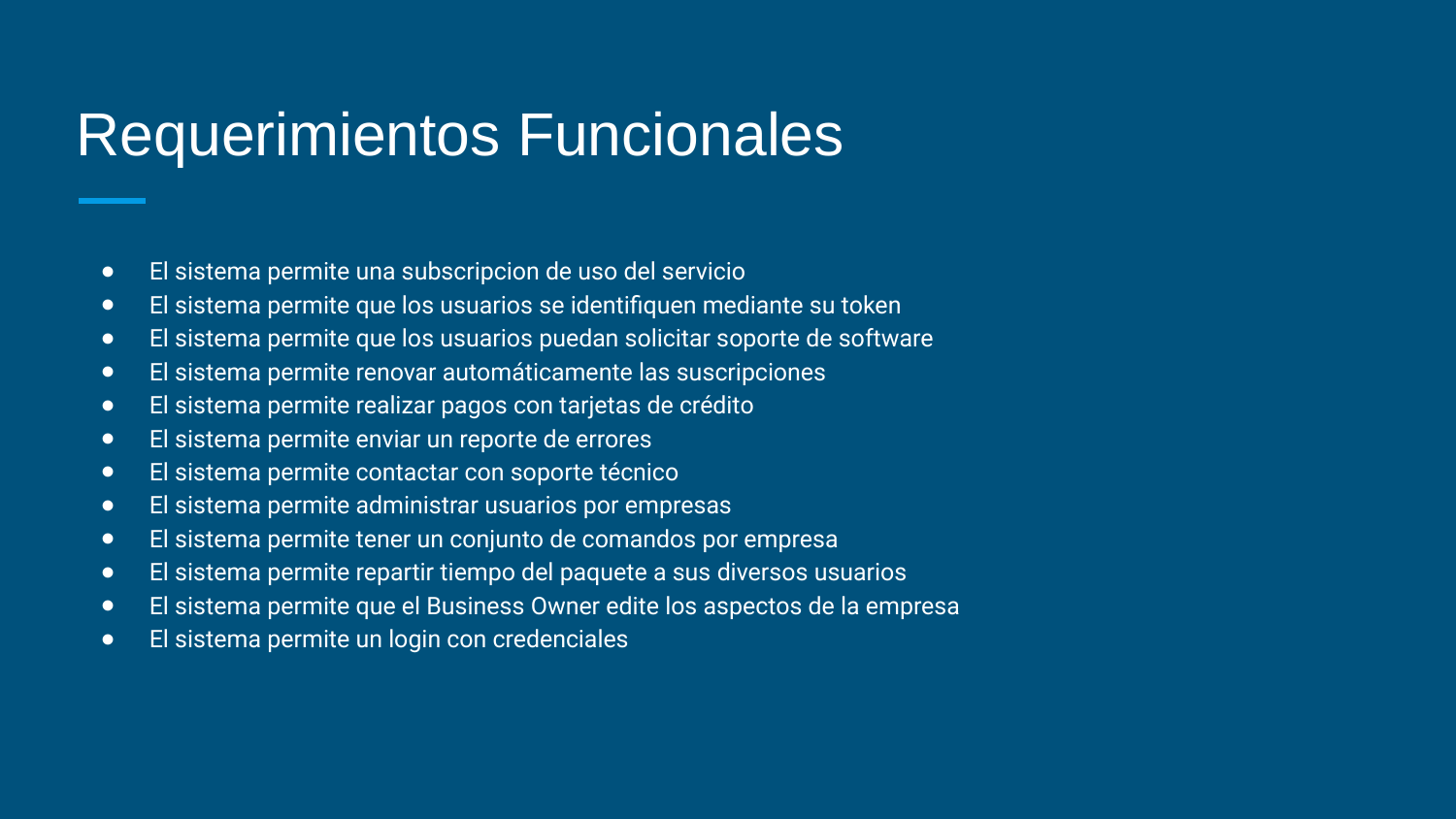

# Requerimientos Funcionales
El sistema permite una subscripcion de uso del servicio
El sistema permite que los usuarios se identifiquen mediante su token
El sistema permite que los usuarios puedan solicitar soporte de software
El sistema permite renovar automáticamente las suscripciones
El sistema permite realizar pagos con tarjetas de crédito
El sistema permite enviar un reporte de errores
El sistema permite contactar con soporte técnico
El sistema permite administrar usuarios por empresas
El sistema permite tener un conjunto de comandos por empresa
El sistema permite repartir tiempo del paquete a sus diversos usuarios
El sistema permite que el Business Owner edite los aspectos de la empresa
El sistema permite un login con credenciales